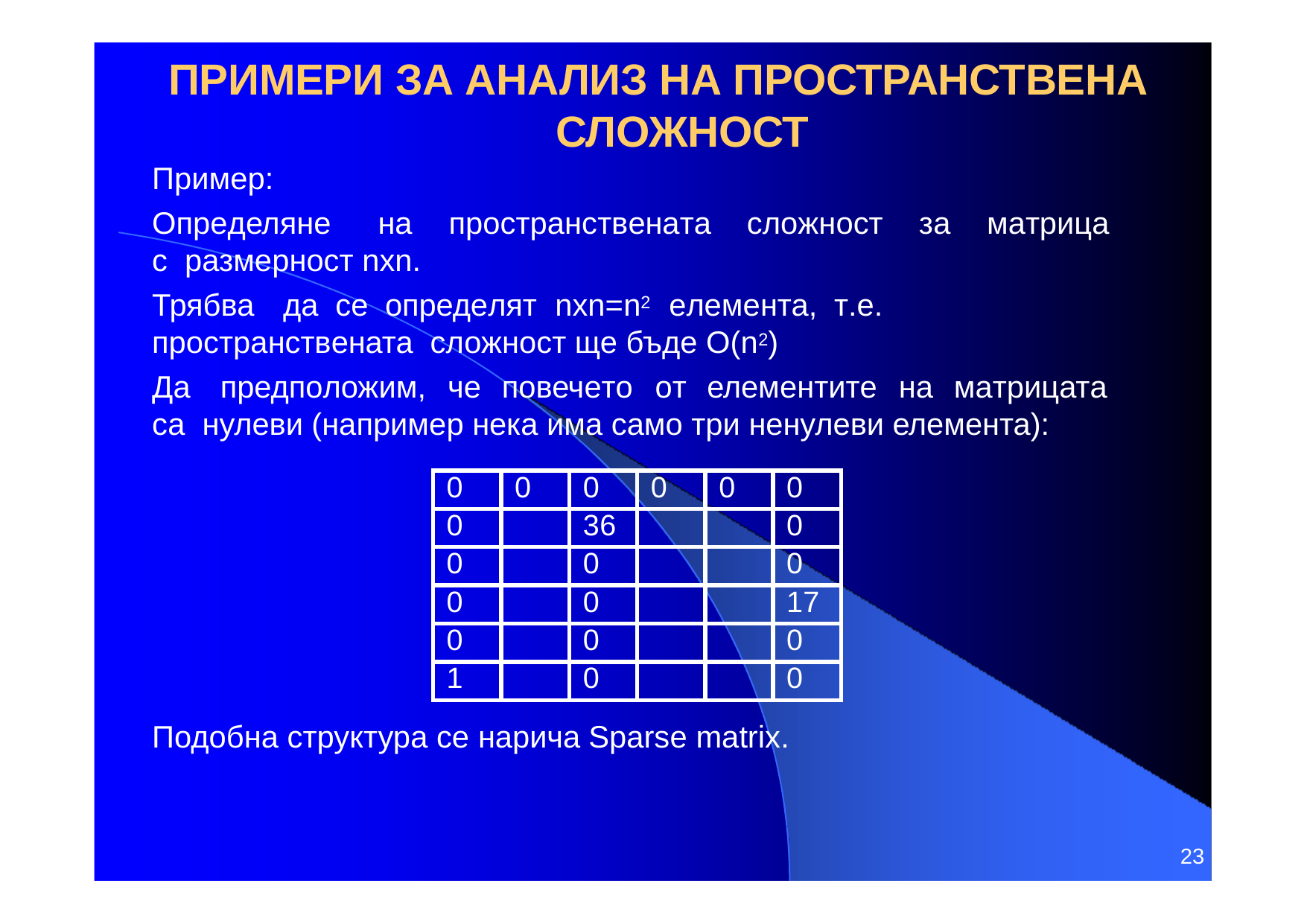

# ПРИМЕРИ ЗА АНАЛИЗ НА ПРОСТРАНСТВЕНА СЛОЖНОСТ
Пример:
Определяне	на	пространствената	сложност	за	матрица	с  размерност nxn.
Трябва	да	се	определят	nxn=n2	елемента,	т.е.	пространствената  сложност ще бъде О(n2)
Да	предположим,	че	повечето	от	елементите	на	матрицата	са  нулеви (например нека има само три ненулеви елемента):
| 0 | 0 | 0 | 0 | 0 | 0 |
| --- | --- | --- | --- | --- | --- |
| 0 |  | 36 |  |  | 0 |
| 0 |  | 0 |  |  | 0 |
| 0 |  | 0 |  |  | 17 |
| 0 |  | 0 |  |  | 0 |
| 1 |  | 0 |  |  | 0 |
Подобна структура се нарича Sparse matrix.
23